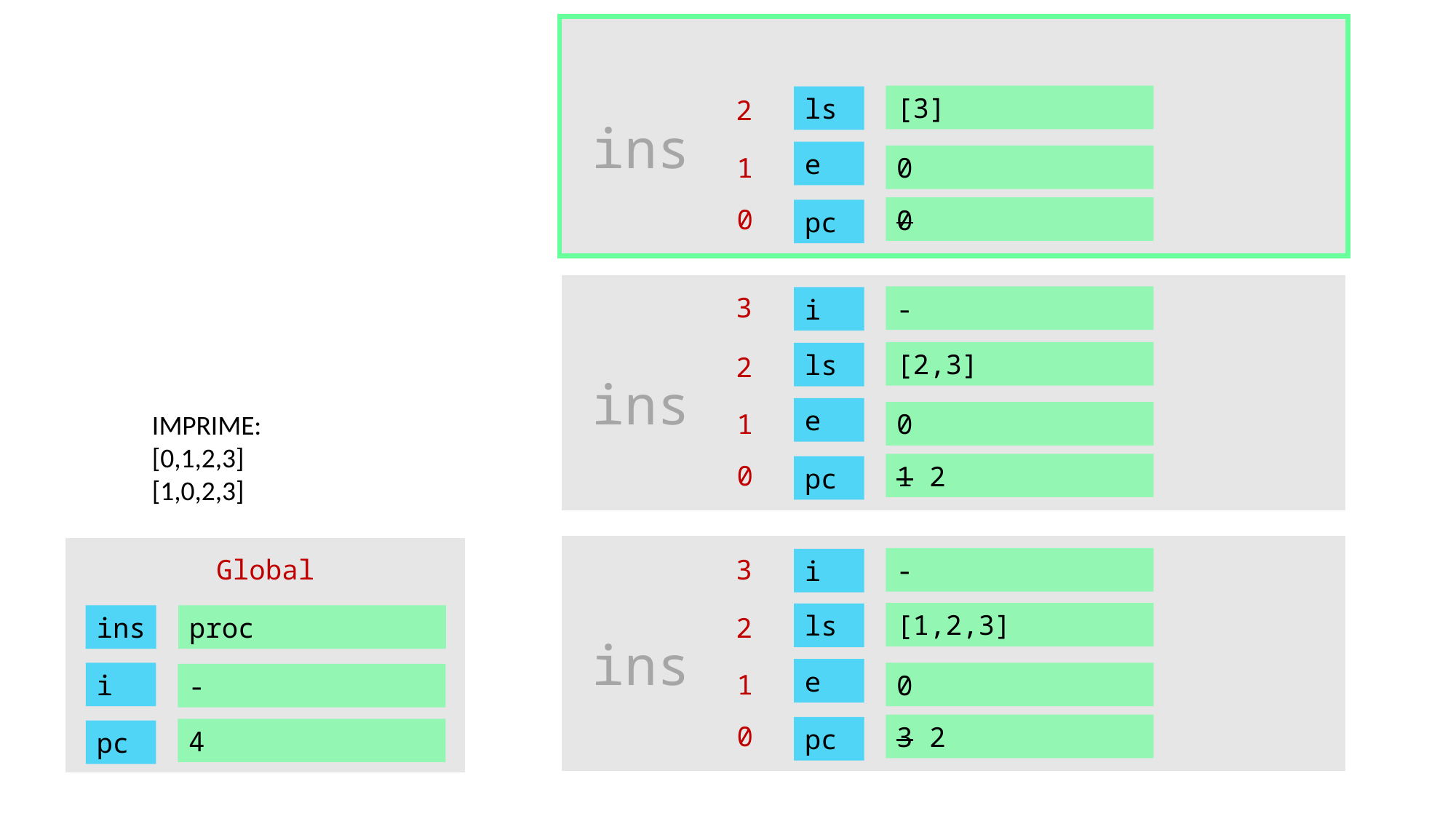

[3]
ls
2
ins
e
1
0
0
0
pc

3
-
i
[2,3]
ls
2
ins
e
1
0
IMPRIME:
[0,1,2,3]
[1,0,2,3]
0
1 2
pc

Global
3
-
i
[1,2,3]
ls
ins
proc
2
ins
e
1
i
0
-
0
3 2
pc
4
pc